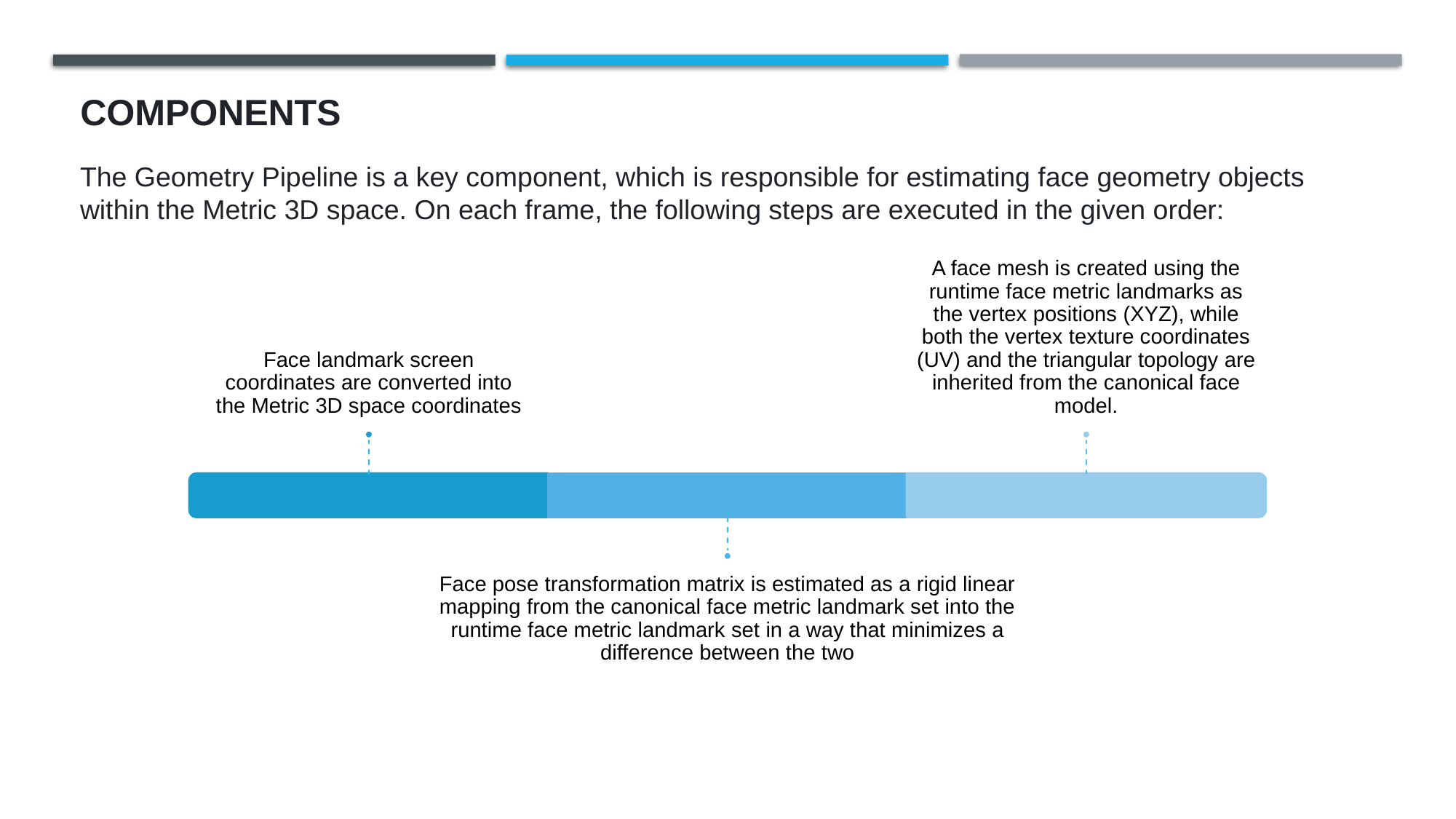

# Components
The Geometry Pipeline is a key component, which is responsible for estimating face geometry objects within the Metric 3D space. On each frame, the following steps are executed in the given order:

Face landmark screen coordinates are converted into the Metric 3D space coordinates

Face pose transformation matrix is estimated as a rigid linear mapping from the canonical face metric landmark set into the runtime face metric landmark set in a way that minimizes a difference between the two

A face mesh is created using the runtime face metric landmarks as the vertex positions (XYZ), while both the vertex texture coordinates (UV) and the triangular topology are inherited from the canonical face model.